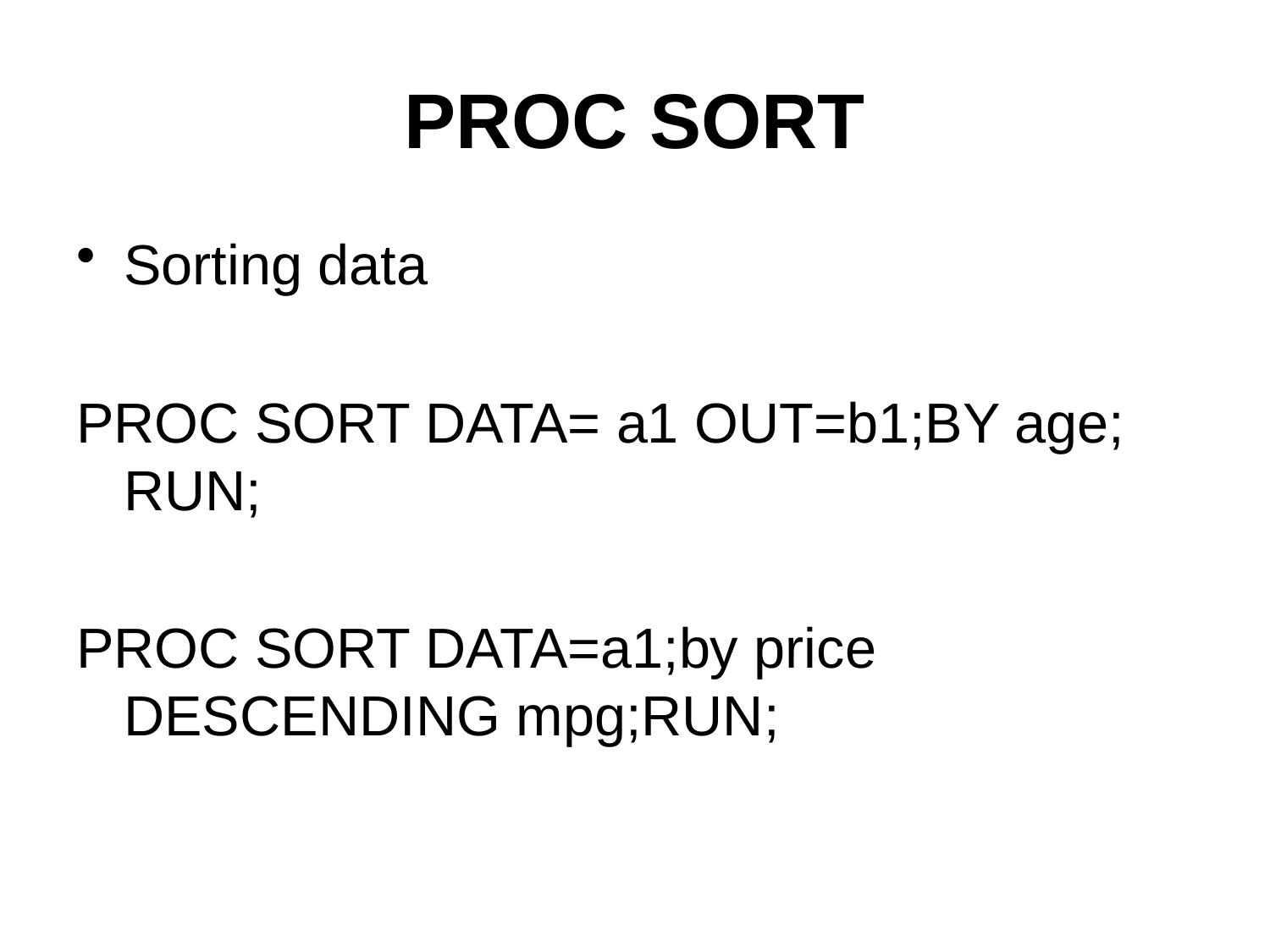

# PROC SORT
Sorting data

PROC SORT DATA= a1 OUT=b1;BY age; RUN;

PROC SORT DATA=a1;by price DESCENDING mpg;RUN;